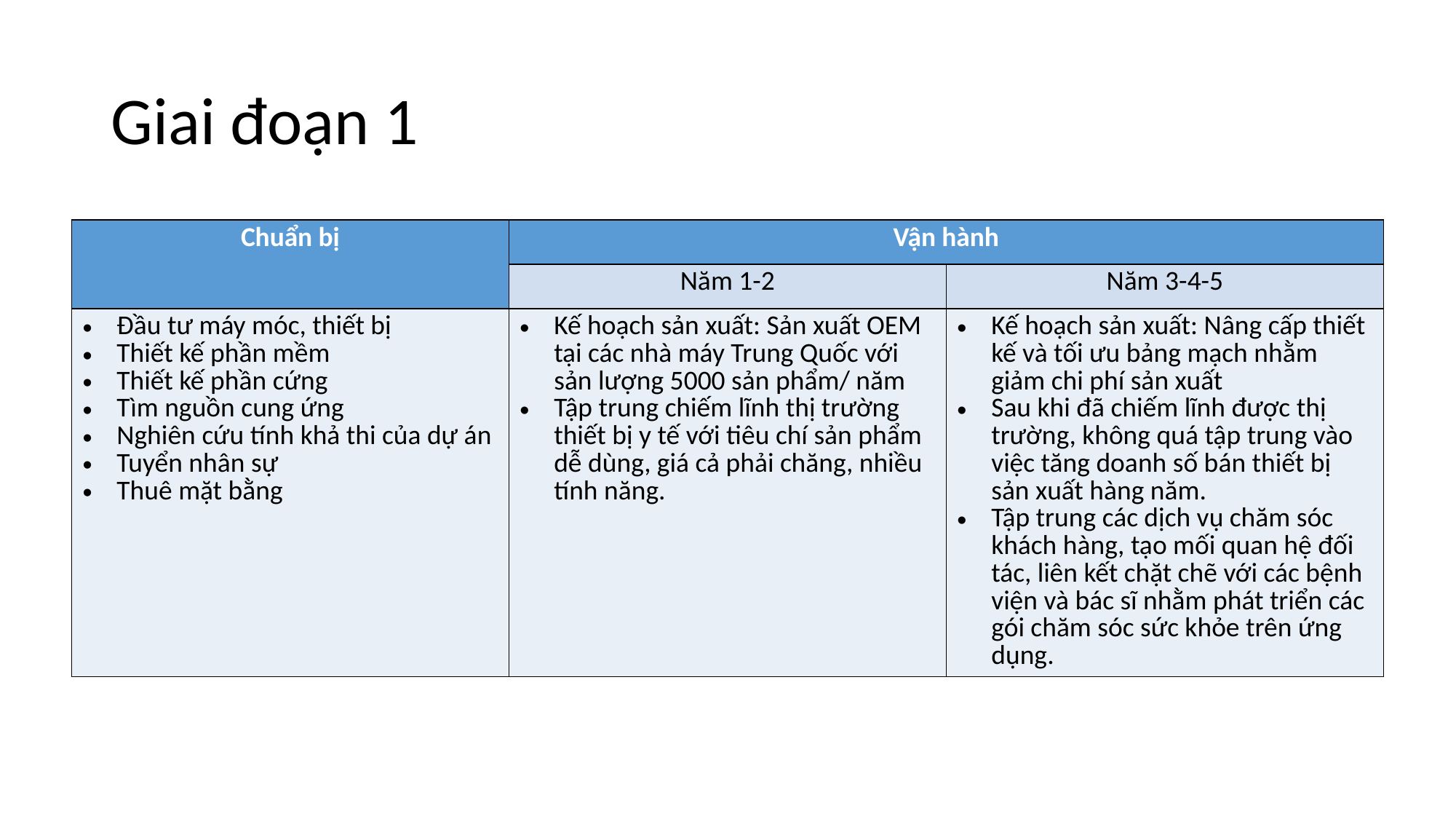

# Giai đoạn 1
| Chuẩn bị | Vận hành |  |
| --- | --- | --- |
|  | Năm 1-2 | Năm 3-4-5 |
| Đầu tư máy móc, thiết bị Thiết kế phần mềm Thiết kế phần cứng Tìm nguồn cung ứng Nghiên cứu tính khả thi của dự án Tuyển nhân sự Thuê mặt bằng | Kế hoạch sản xuất: Sản xuất OEM tại các nhà máy Trung Quốc với sản lượng 5000 sản phẩm/ năm Tập trung chiếm lĩnh thị trường thiết bị y tế với tiêu chí sản phẩm dễ dùng, giá cả phải chăng, nhiều tính năng. | Kế hoạch sản xuất: Nâng cấp thiết kế và tối ưu bảng mạch nhằm giảm chi phí sản xuất Sau khi đã chiếm lĩnh được thị trường, không quá tập trung vào việc tăng doanh số bán thiết bị sản xuất hàng năm. Tập trung các dịch vụ chăm sóc khách hàng, tạo mối quan hệ đối tác, liên kết chặt chẽ với các bệnh viện và bác sĩ nhằm phát triển các gói chăm sóc sức khỏe trên ứng dụng. |